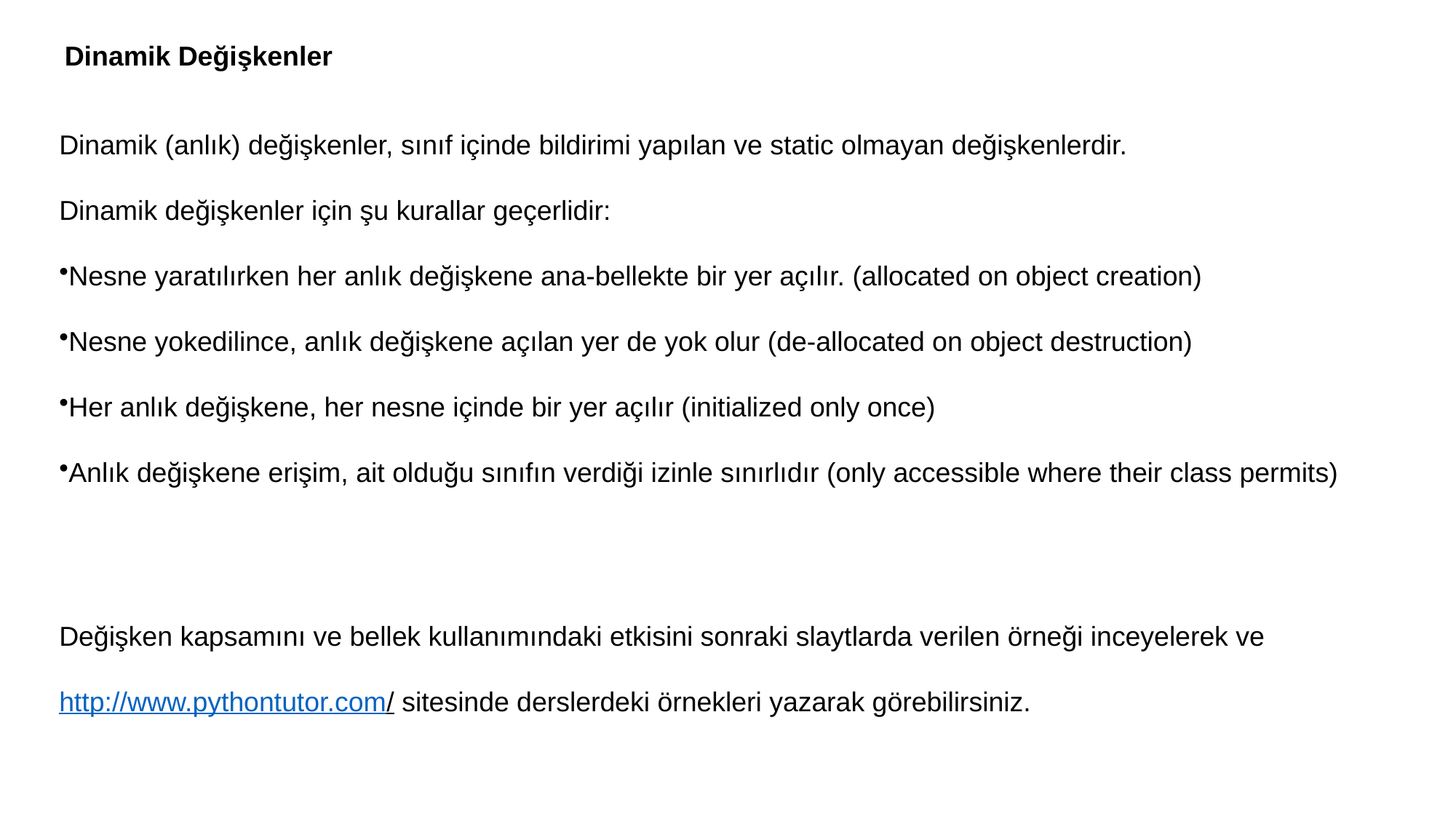

Dinamik Değişkenler
Dinamik (anlık) değişkenler, sınıf içinde bildirimi yapılan ve static olmayan değişkenlerdir.

Dinamik değişkenler için şu kurallar geçerlidir:

Nesne yaratılırken her anlık değişkene ana-bellekte bir yer açılır. (allocated on object creation)

Nesne yokedilince, anlık değişkene açılan yer de yok olur (de-allocated on object destruction)

Her anlık değişkene, her nesne içinde bir yer açılır (initialized only once)

Anlık değişkene erişim, ait olduğu sınıfın verdiği izinle sınırlıdır (only accessible where their class permits)

Değişken kapsamını ve bellek kullanımındaki etkisini sonraki slaytlarda verilen örneği inceyelerek ve

http://www.pythontutor.com/ sitesinde derslerdeki örnekleri yazarak görebilirsiniz.